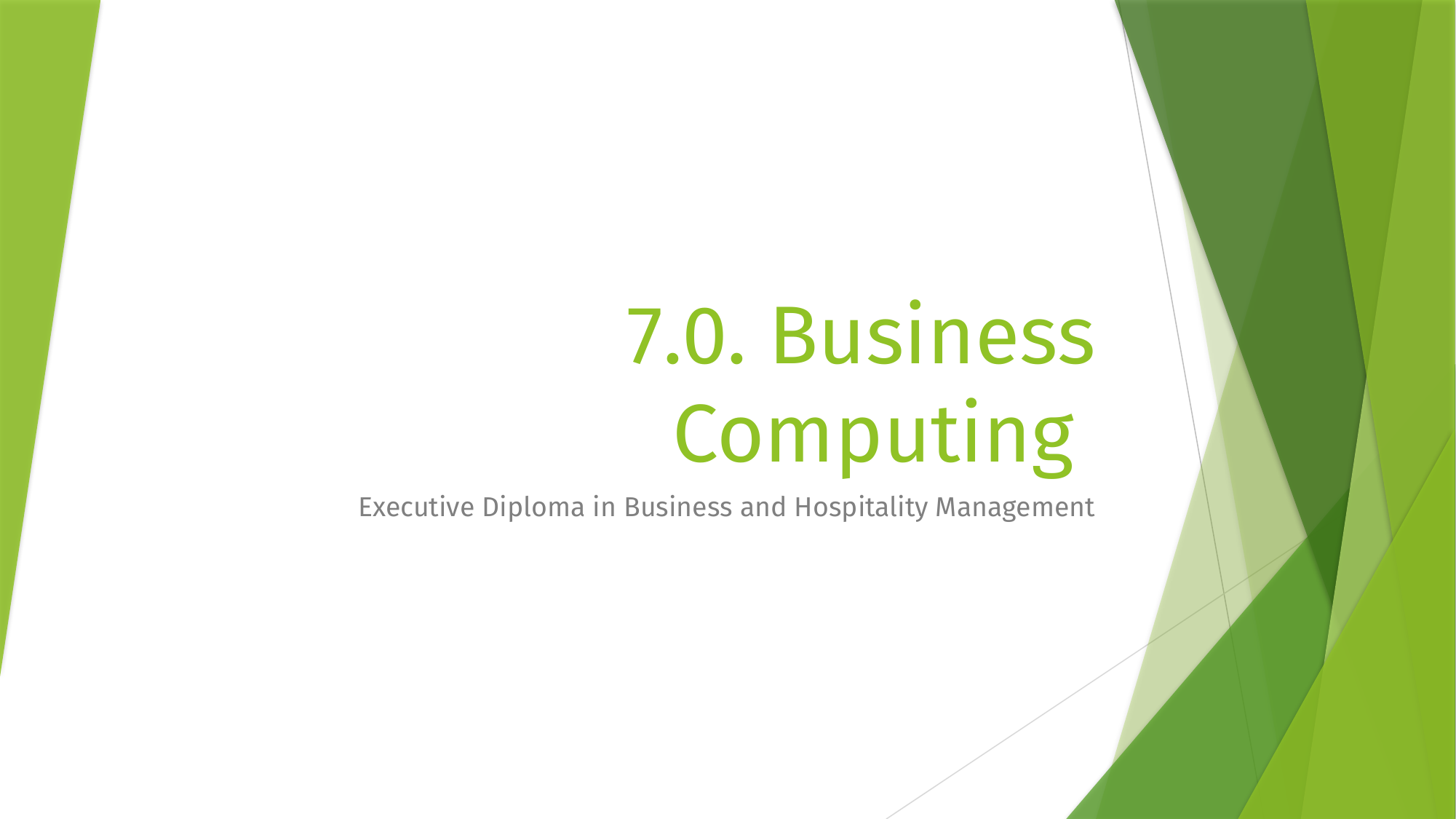

# 7.0. Business Computing
Executive Diploma in Business and Hospitality Management